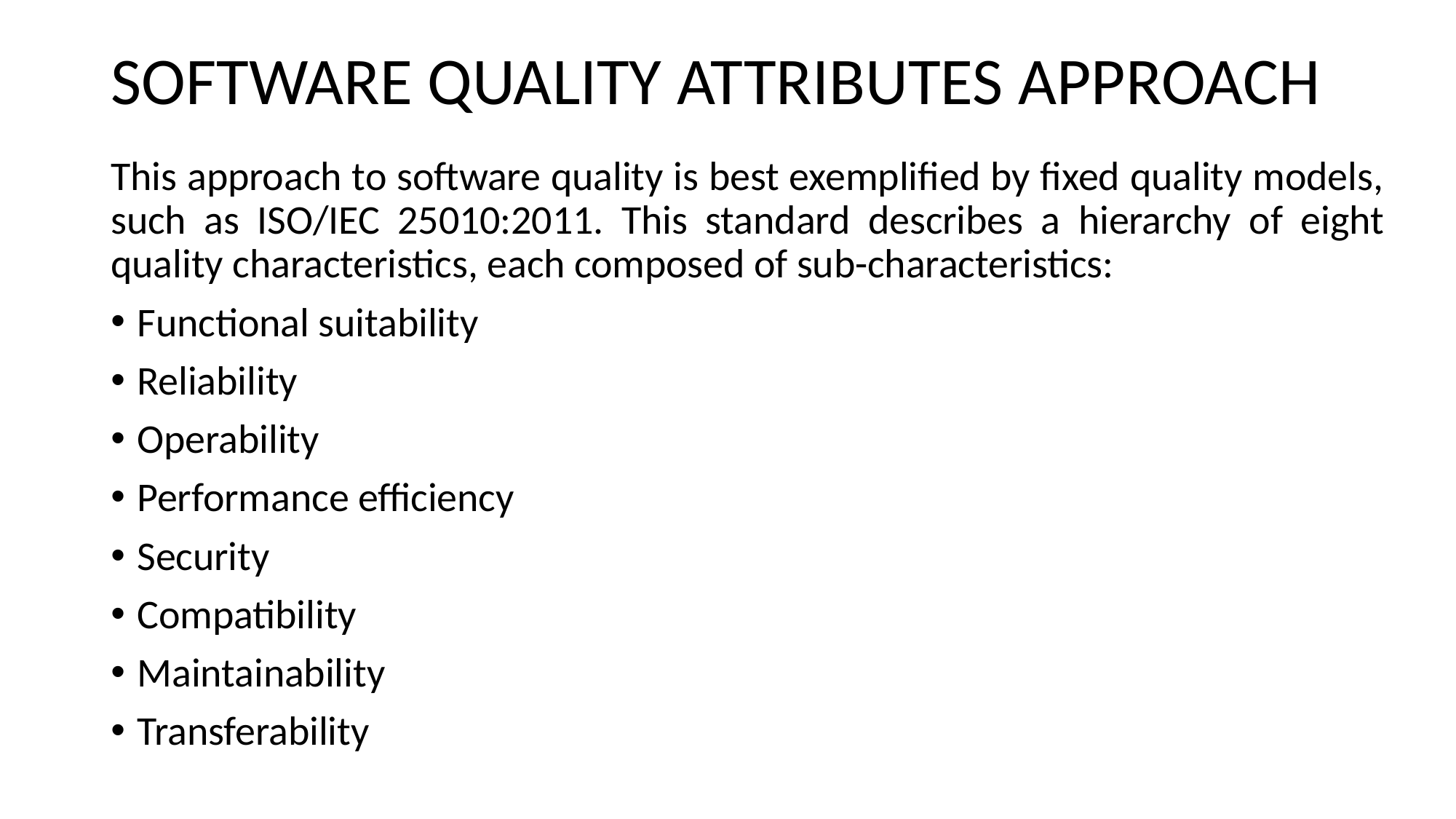

# SOFTWARE QUALITY ATTRIBUTES APPROACH
This approach to software quality is best exemplified by fixed quality models, such as ISO/IEC 25010:2011. This standard describes a hierarchy of eight quality characteristics, each composed of sub-characteristics:
Functional suitability
Reliability
Operability
Performance efficiency
Security
Compatibility
Maintainability
Transferability